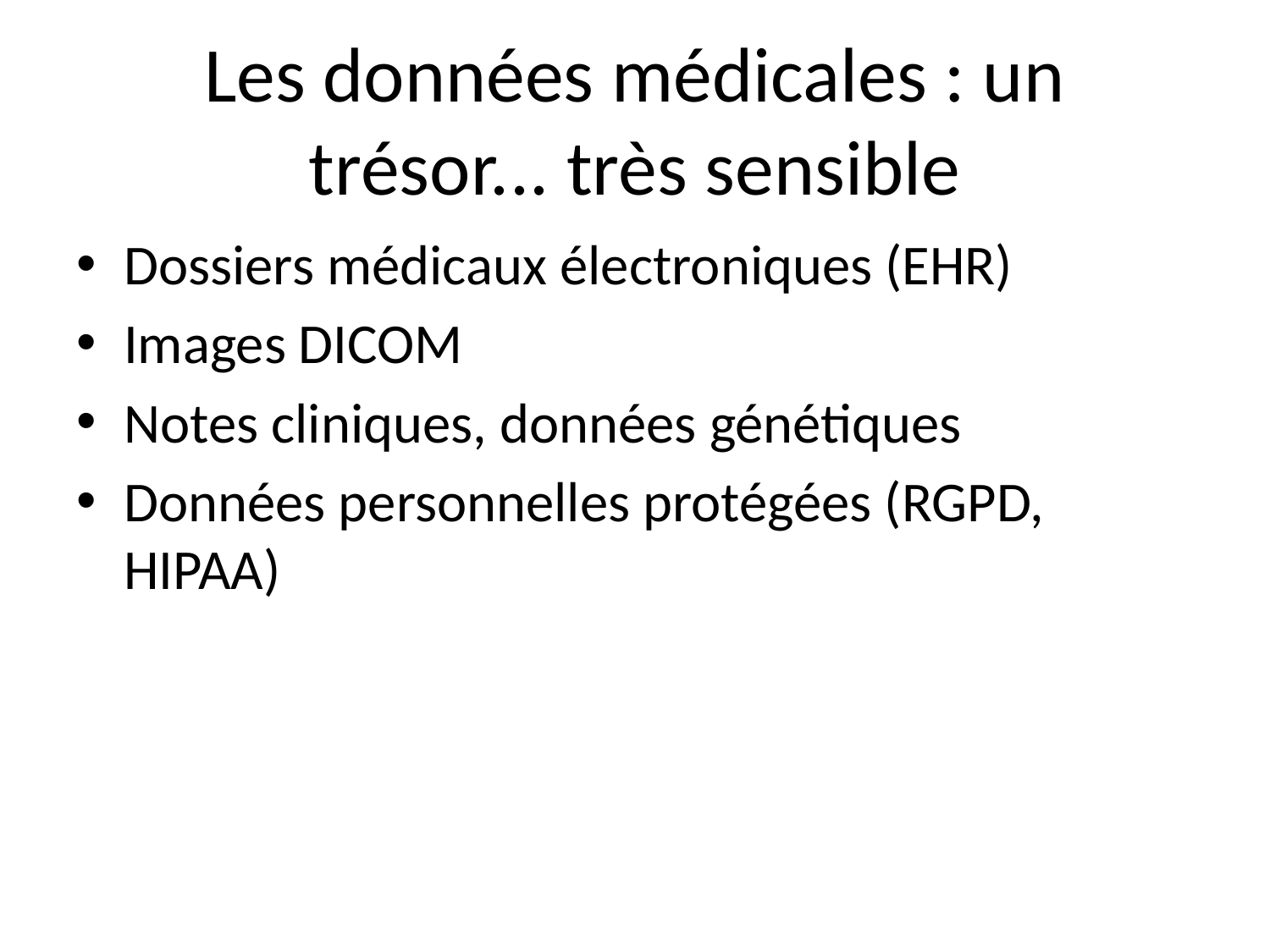

# Les données médicales : un trésor... très sensible
Dossiers médicaux électroniques (EHR)
Images DICOM
Notes cliniques, données génétiques
Données personnelles protégées (RGPD, HIPAA)